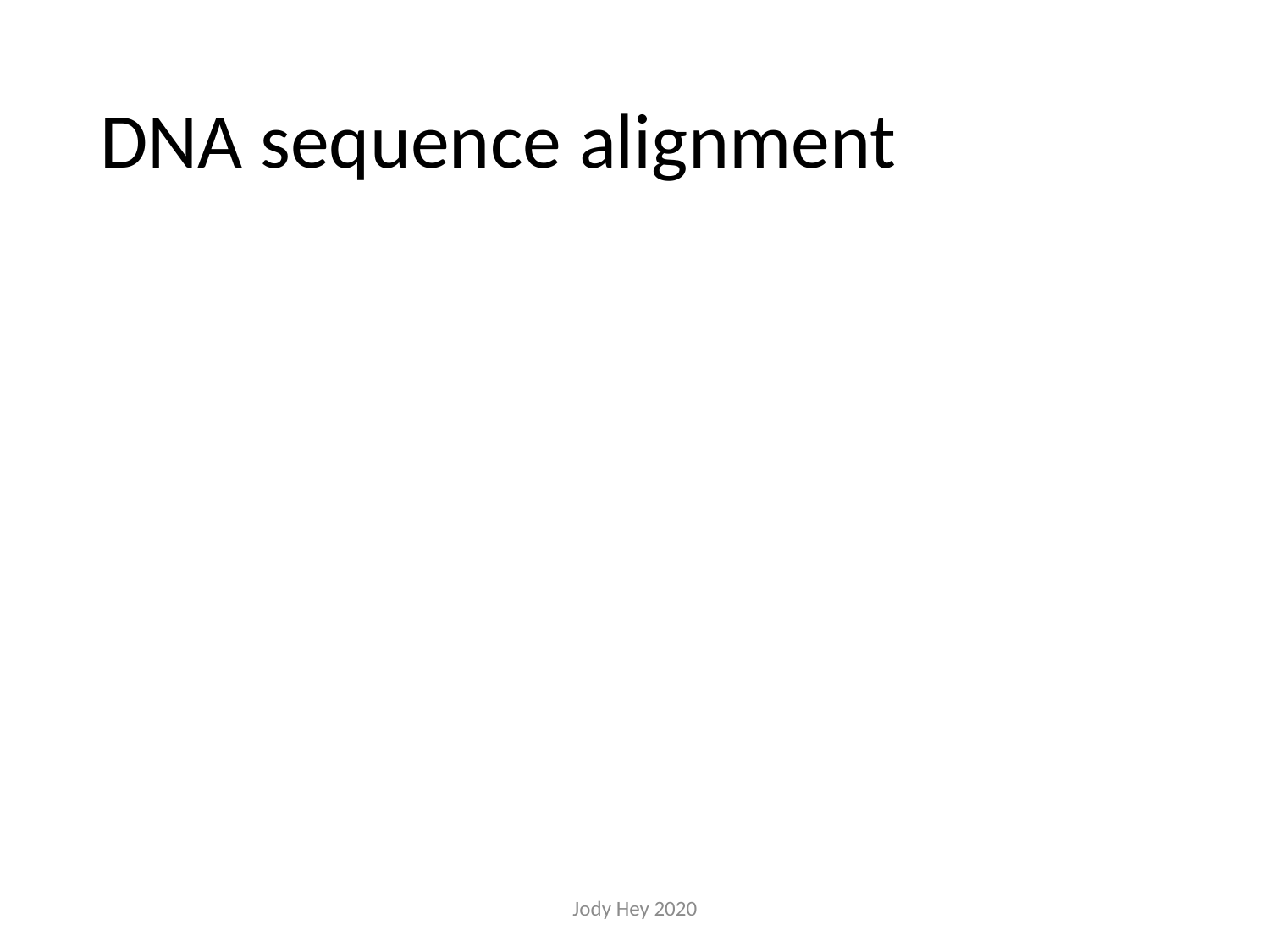

# DNA sequence alignment

Jody Hey 2020